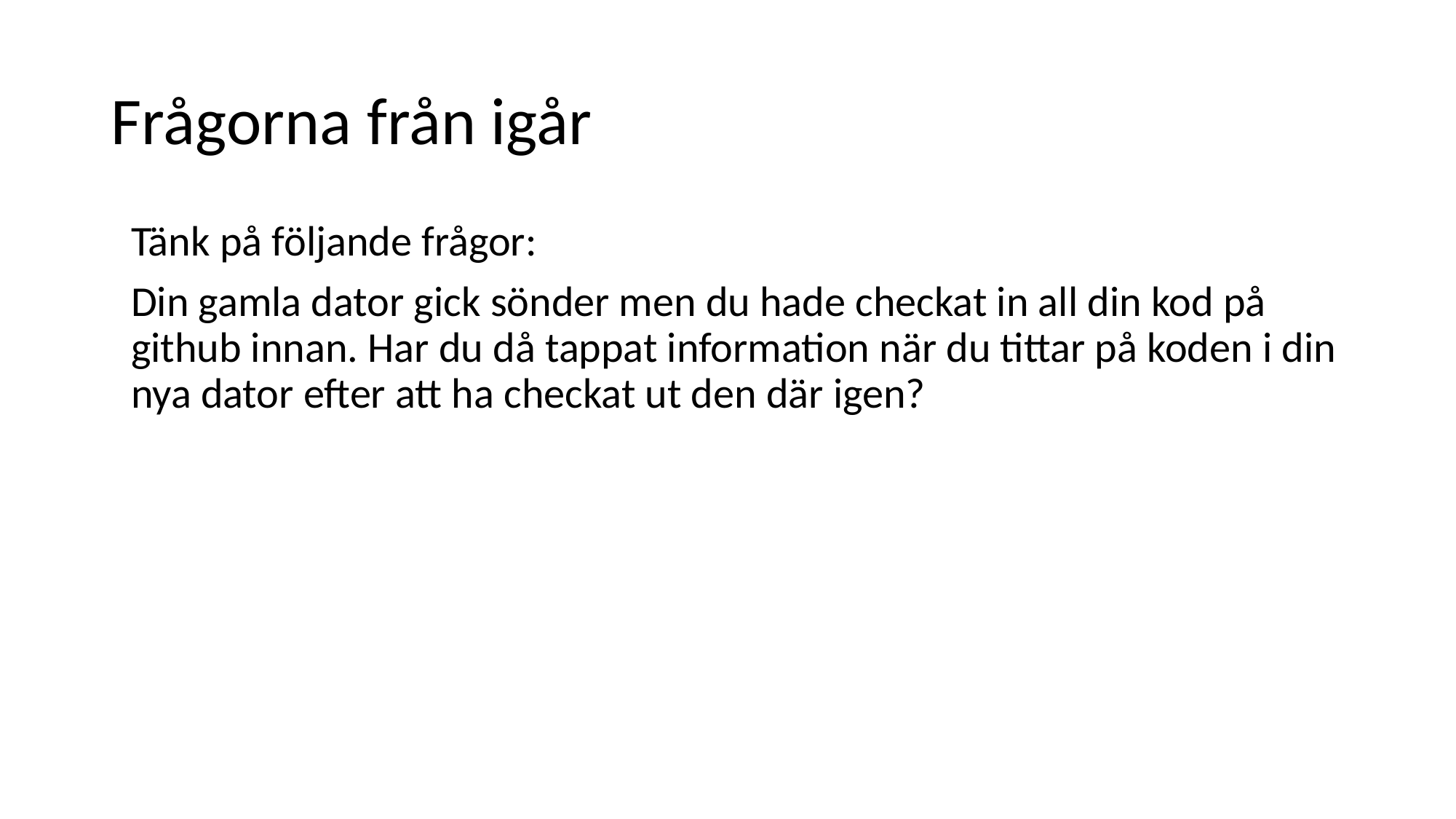

# Frågorna från igår
Tänk på följande frågor:
Din gamla dator gick sönder men du hade checkat in all din kod på github innan. Har du då tappat information när du tittar på koden i din nya dator efter att ha checkat ut den där igen?